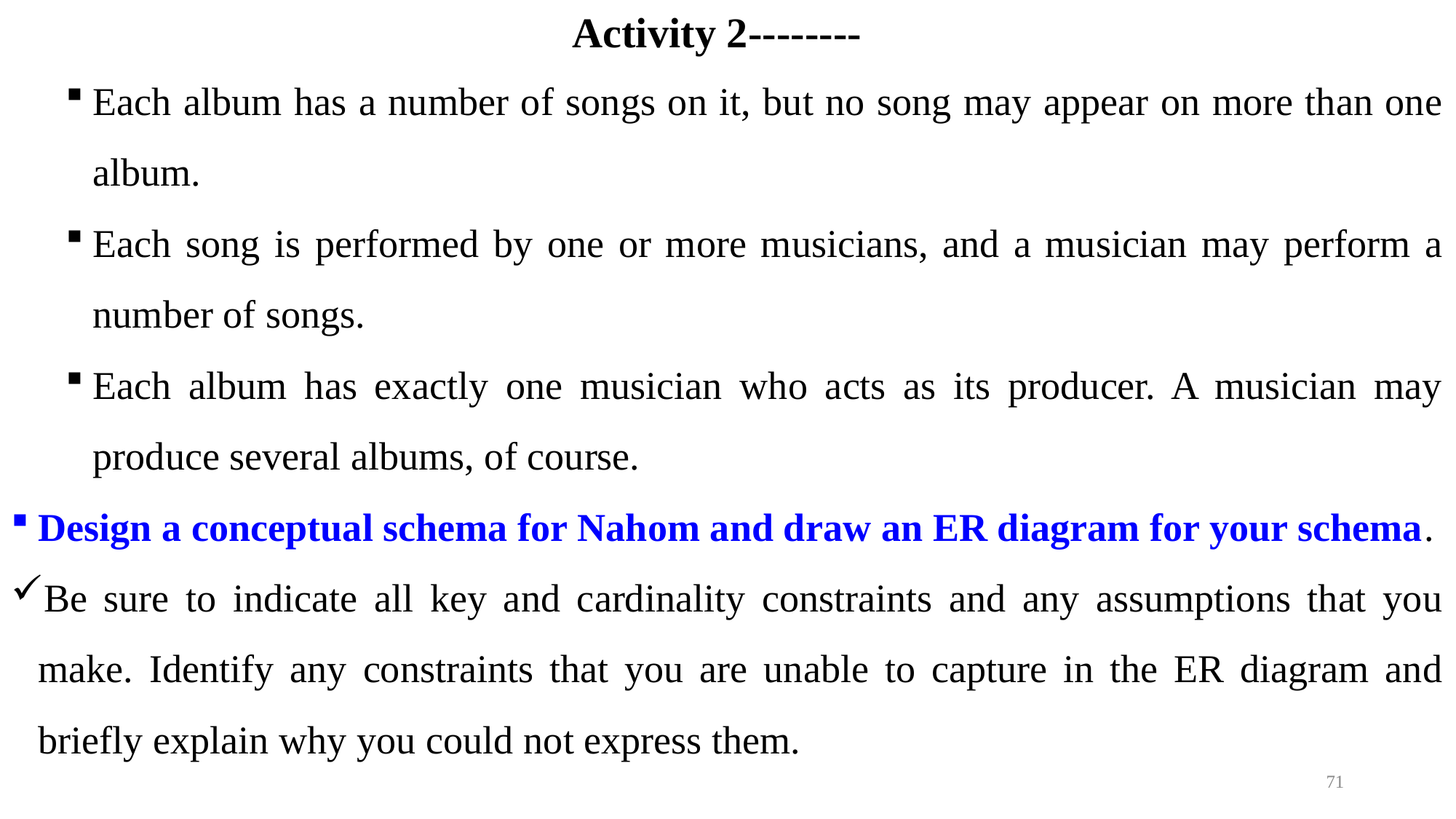

Activity 2--------
Each album has a number of songs on it, but no song may appear on more than one album.
Each song is performed by one or more musicians, and a musician may perform a number of songs.
Each album has exactly one musician who acts as its producer. A musician may produce several albums, of course.
Design a conceptual schema for Nahom and draw an ER diagram for your schema.
Be sure to indicate all key and cardinality constraints and any assumptions that you make. Identify any constraints that you are unable to capture in the ER diagram and briefly explain why you could not express them.
71